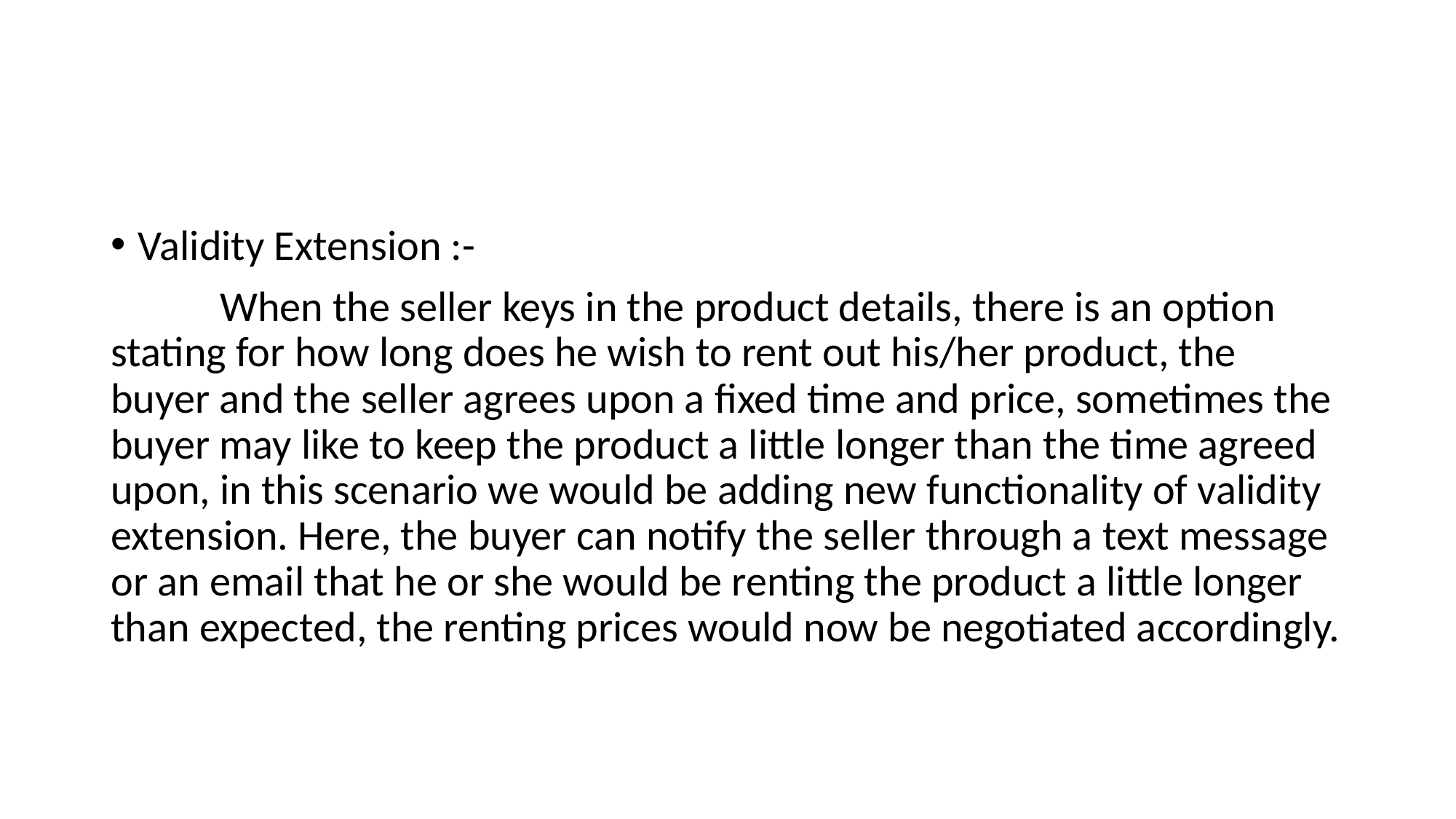

#
Validity Extension :-
	When the seller keys in the product details, there is an option stating for how long does he wish to rent out his/her product, the buyer and the seller agrees upon a fixed time and price, sometimes the buyer may like to keep the product a little longer than the time agreed upon, in this scenario we would be adding new functionality of validity extension. Here, the buyer can notify the seller through a text message or an email that he or she would be renting the product a little longer than expected, the renting prices would now be negotiated accordingly.